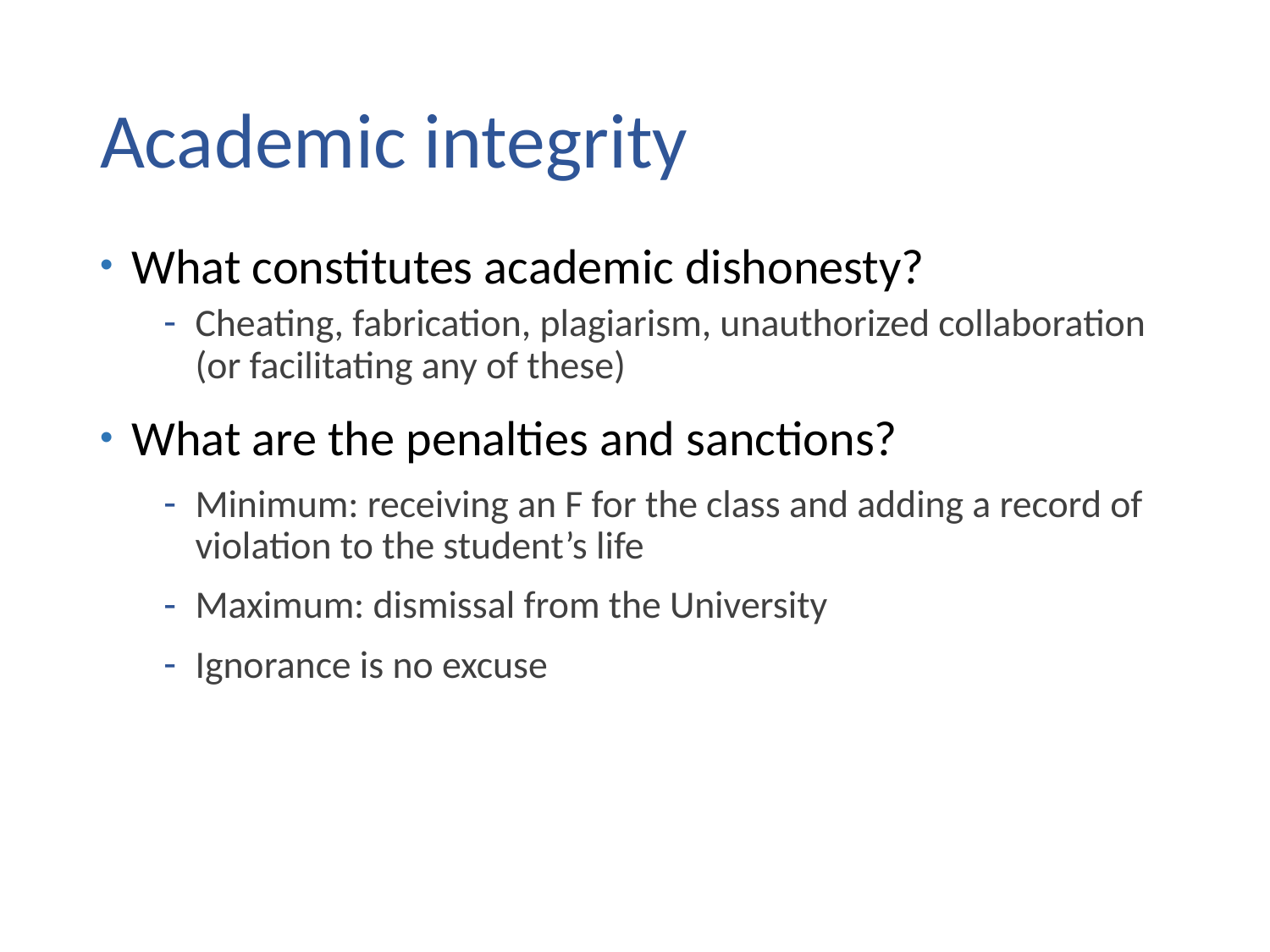

# Academic integrity
What constitutes academic dishonesty?
Cheating, fabrication, plagiarism, unauthorized collaboration (or facilitating any of these)
What are the penalties and sanctions?
Minimum: receiving an F for the class and adding a record of violation to the student’s life
Maximum: dismissal from the University
Ignorance is no excuse